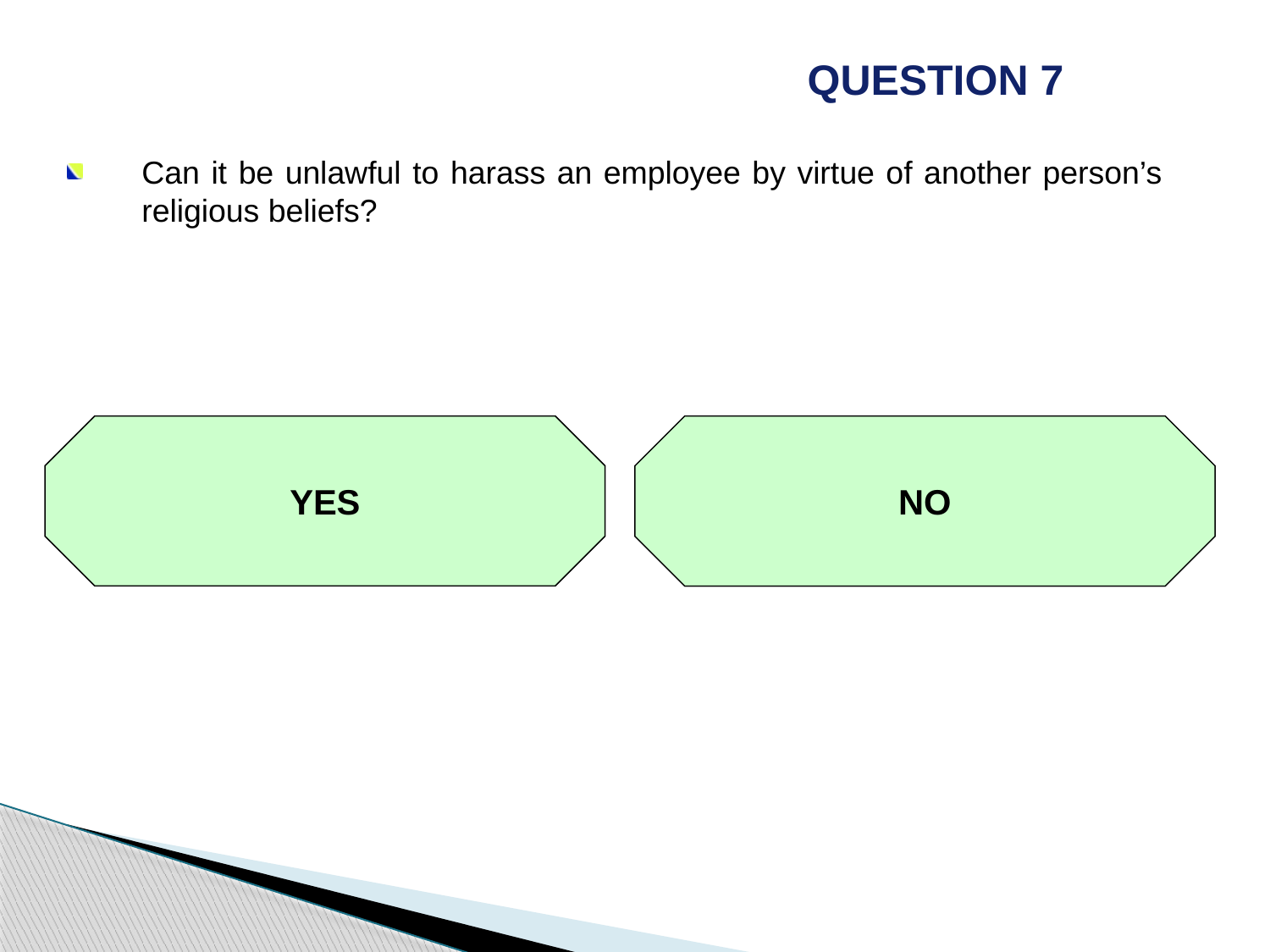

QUESTION 7
Can it be unlawful to harass an employee by virtue of another person’s religious beliefs?
YES
NO